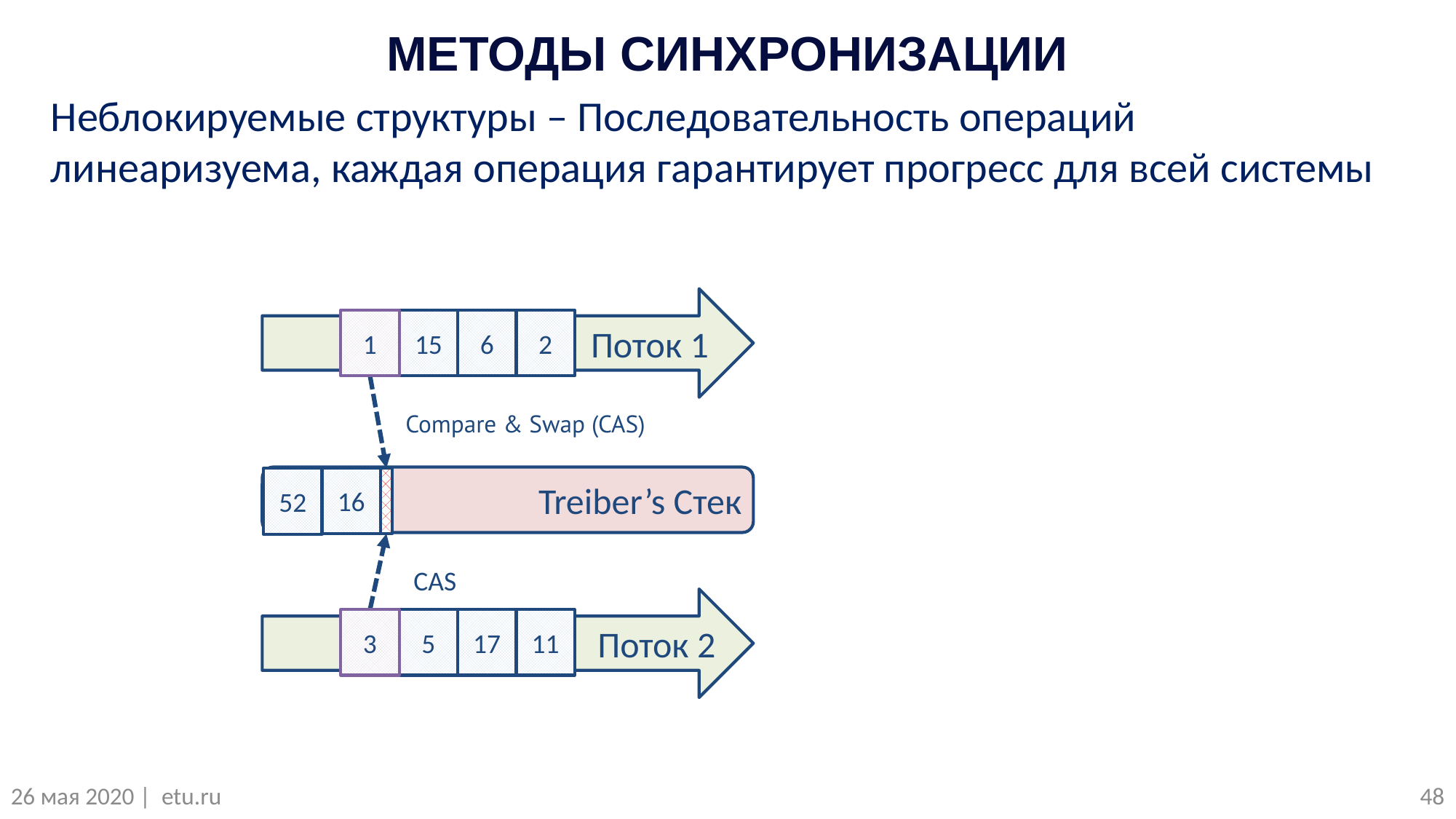

МЕТОДЫ СИНХРОНИЗАЦИИ
Неблокируемые структуры – Последовательность операций линеаризуема, каждая операция гарантирует прогресс для всей системы
                                                         Поток 1
1
15
6
2
Compare & Swap (CAS)
                                Treiber’s Стек
16

52
CAS
                                                         Поток 2
3
5
17
11
48